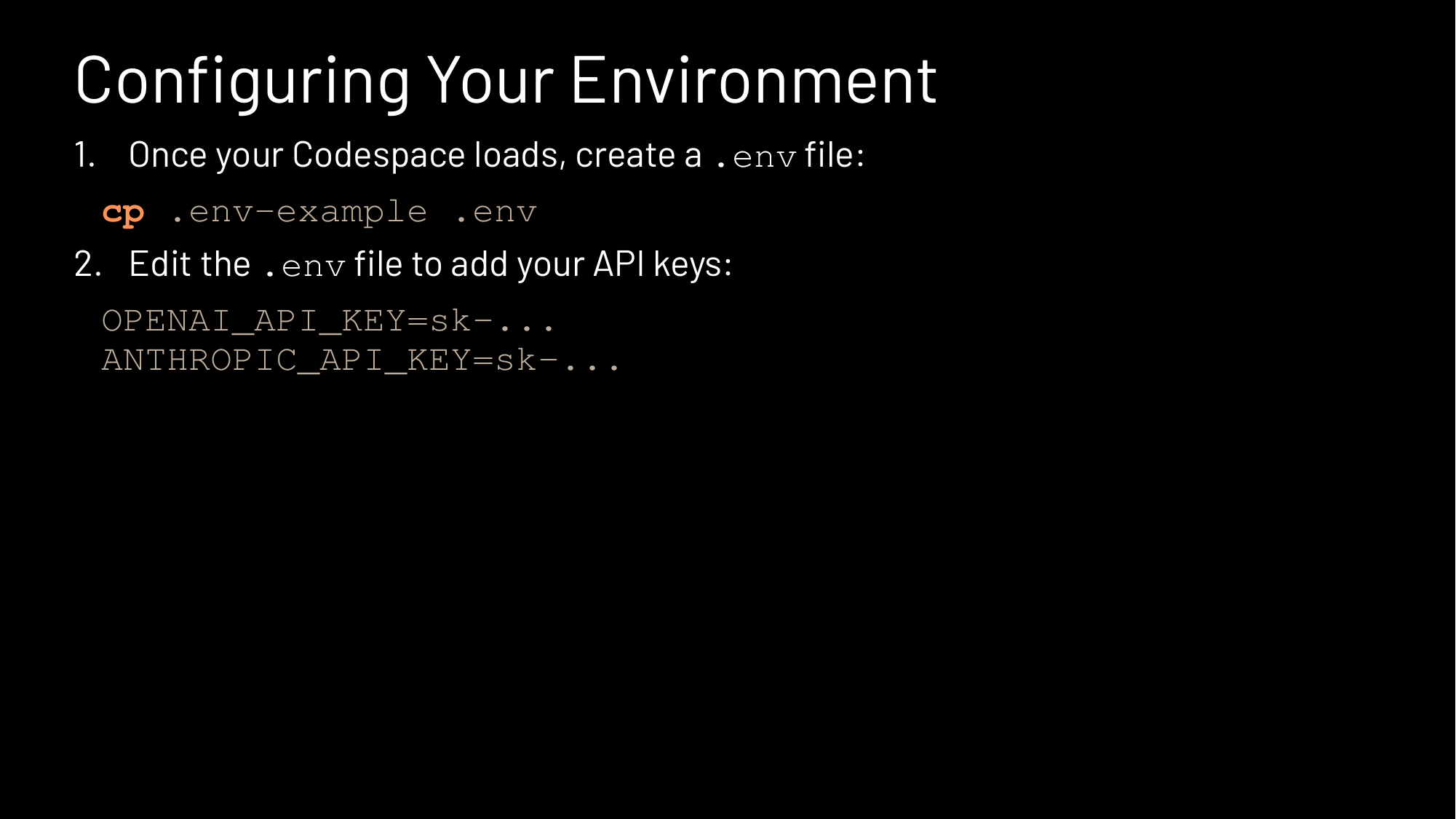

# Configuring Your Environment
Once your Codespace loads, create a .env file:
cp .env-example .env
Edit the .env file to add your API keys:
OPENAI_API_KEY=sk-...
ANTHROPIC_API_KEY=sk-...